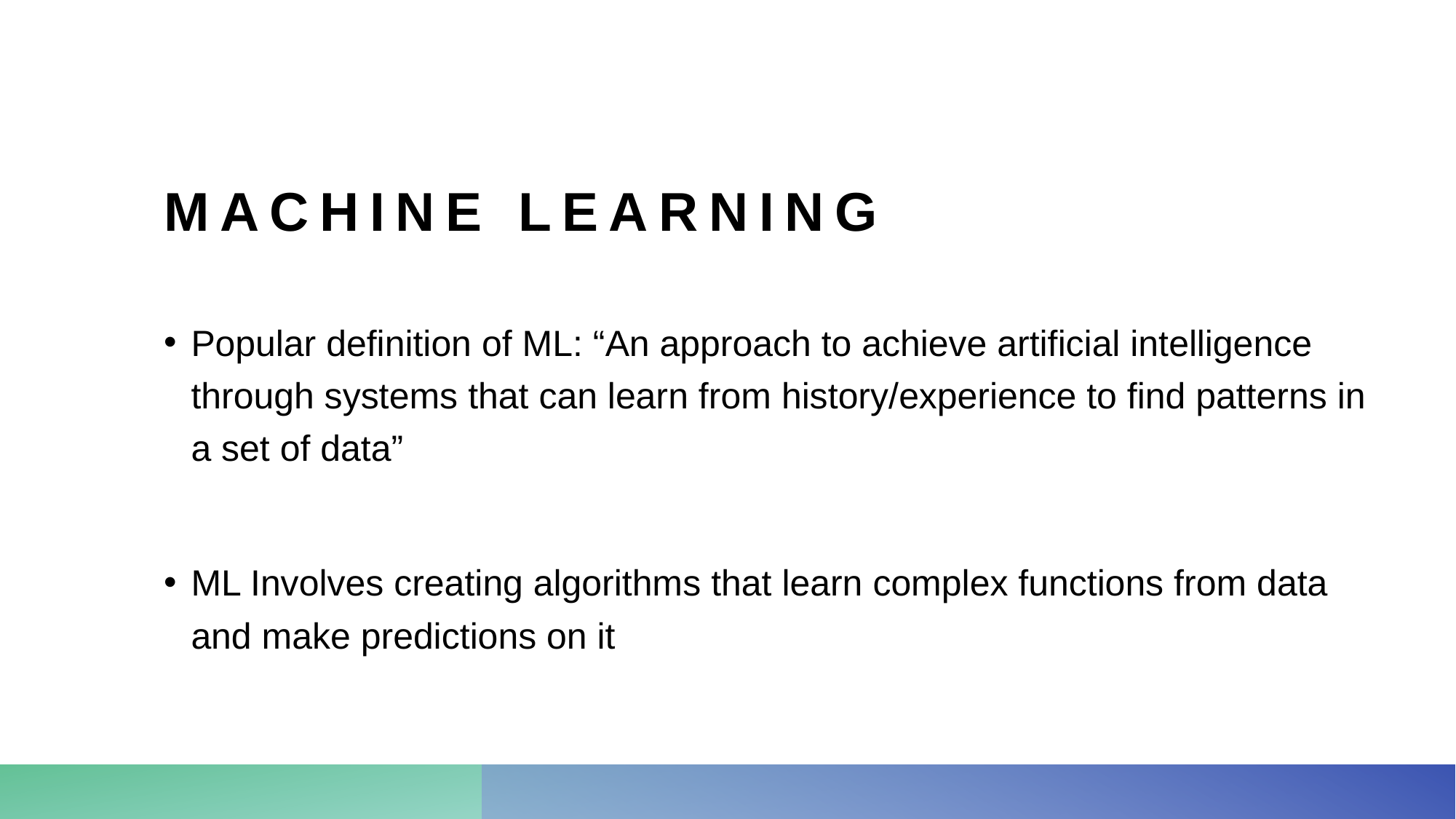

# Machine Learning

Popular definition of ML: “An approach to achieve artificial intelligence through systems that can learn from history/experience to find patterns in a set of data”

ML Involves creating algorithms that learn complex functions from data and make predictions on it